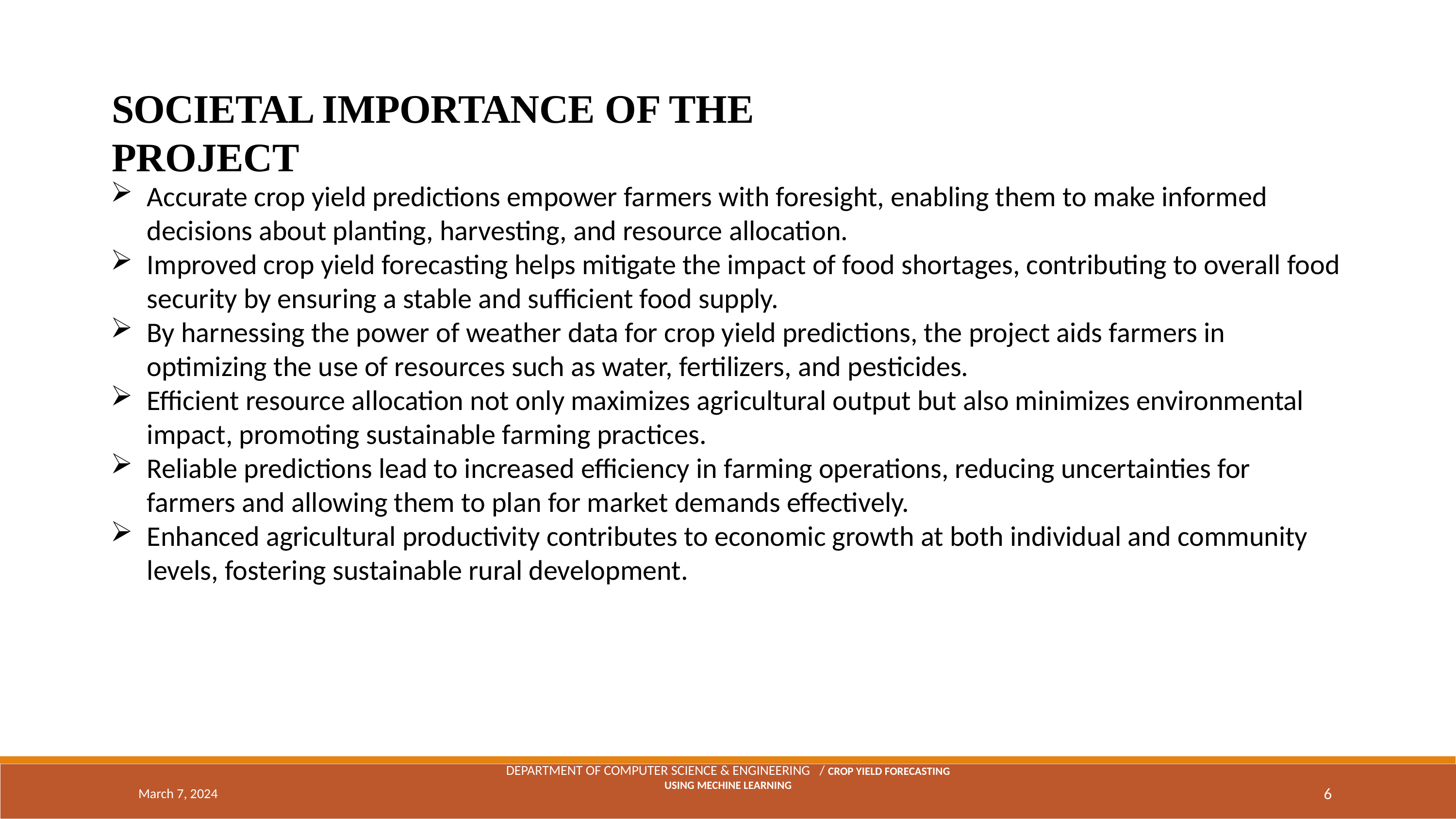

SOCIETAL IMPORTANCE OF THE PROJECT
Accurate crop yield predictions empower farmers with foresight, enabling them to make informed decisions about planting, harvesting, and resource allocation.
Improved crop yield forecasting helps mitigate the impact of food shortages, contributing to overall food security by ensuring a stable and sufficient food supply.
By harnessing the power of weather data for crop yield predictions, the project aids farmers in optimizing the use of resources such as water, fertilizers, and pesticides.
Efficient resource allocation not only maximizes agricultural output but also minimizes environmental impact, promoting sustainable farming practices.
Reliable predictions lead to increased efficiency in farming operations, reducing uncertainties for farmers and allowing them to plan for market demands effectively.
Enhanced agricultural productivity contributes to economic growth at both individual and community levels, fostering sustainable rural development.

March 7, 2024
DEPARTMENT OF COMPUTER SCIENCE & ENGINEERING   / CROP YIELD FORECASTING USING MECHINE LEARNING

6